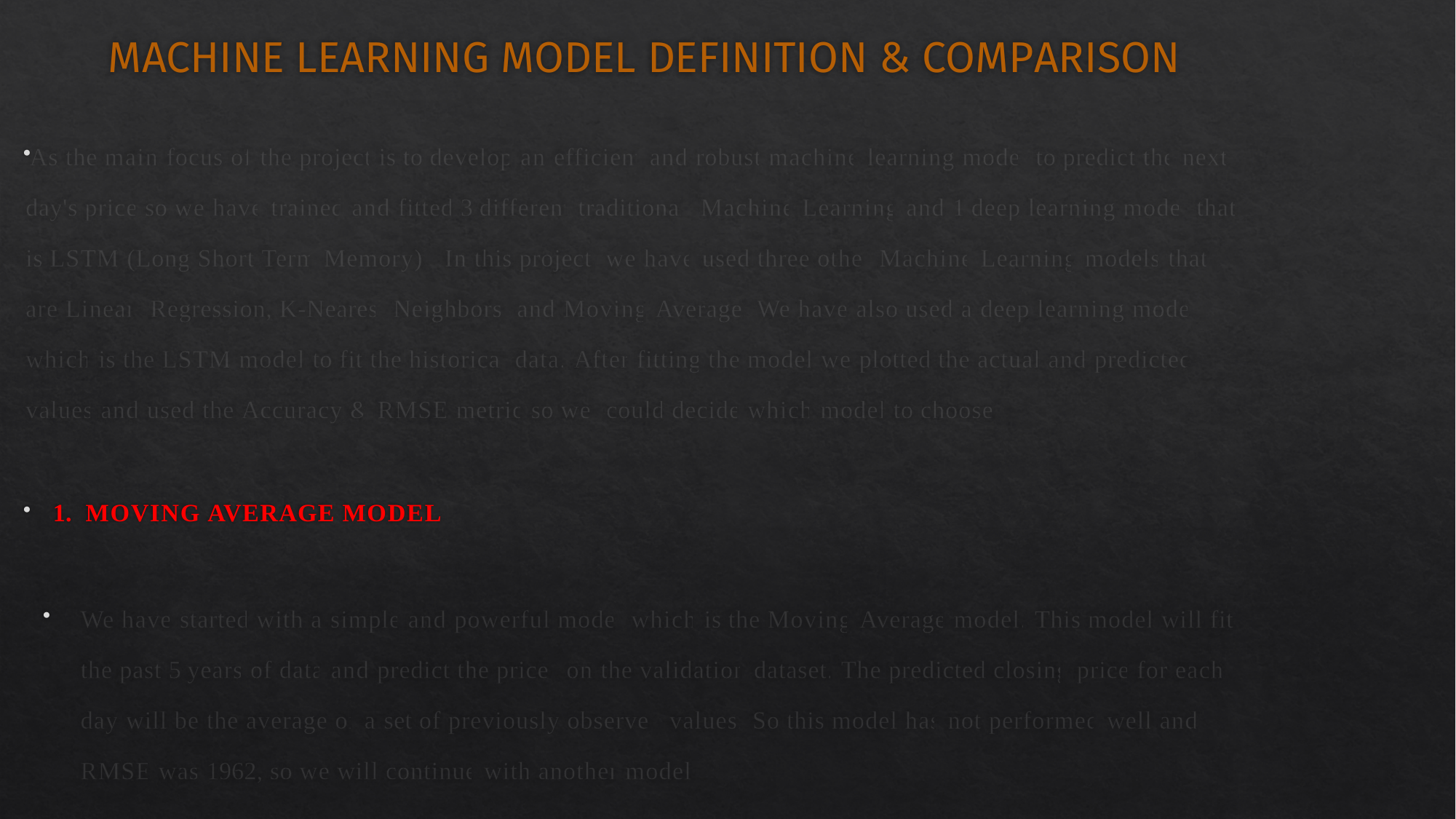

# MACHINE LEARNING MODEL DEFINITION & COMPARISON
As the main focus of the project is to develop an efficient and robust machine learning model to predict the next day's price so we have trained and fitted 3 different traditional  Machine Learning and 1 deep learning model that is LSTM (Long Short Term Memory).  In this project, we have used three other Machine Learning models that are Linear  Regression, K-Nearest Neighbors, and Moving Average. We have also used a deep learning model which is the LSTM model to fit the historical data. After fitting the model we plotted the actual and predicted values and used the Accuracy & RMSE metric so we  could decide which model to choose.

1.  MOVING AVERAGE MODEL

We have started with a simple and powerful model which is the Moving Average model. This model will fit the past 5 years of data and predict the prices on the validation dataset. The predicted closing price for each day will be the average of a set of previously observed values. So this model has not performed well and  RMSE was 1962, so we will continue with another model.